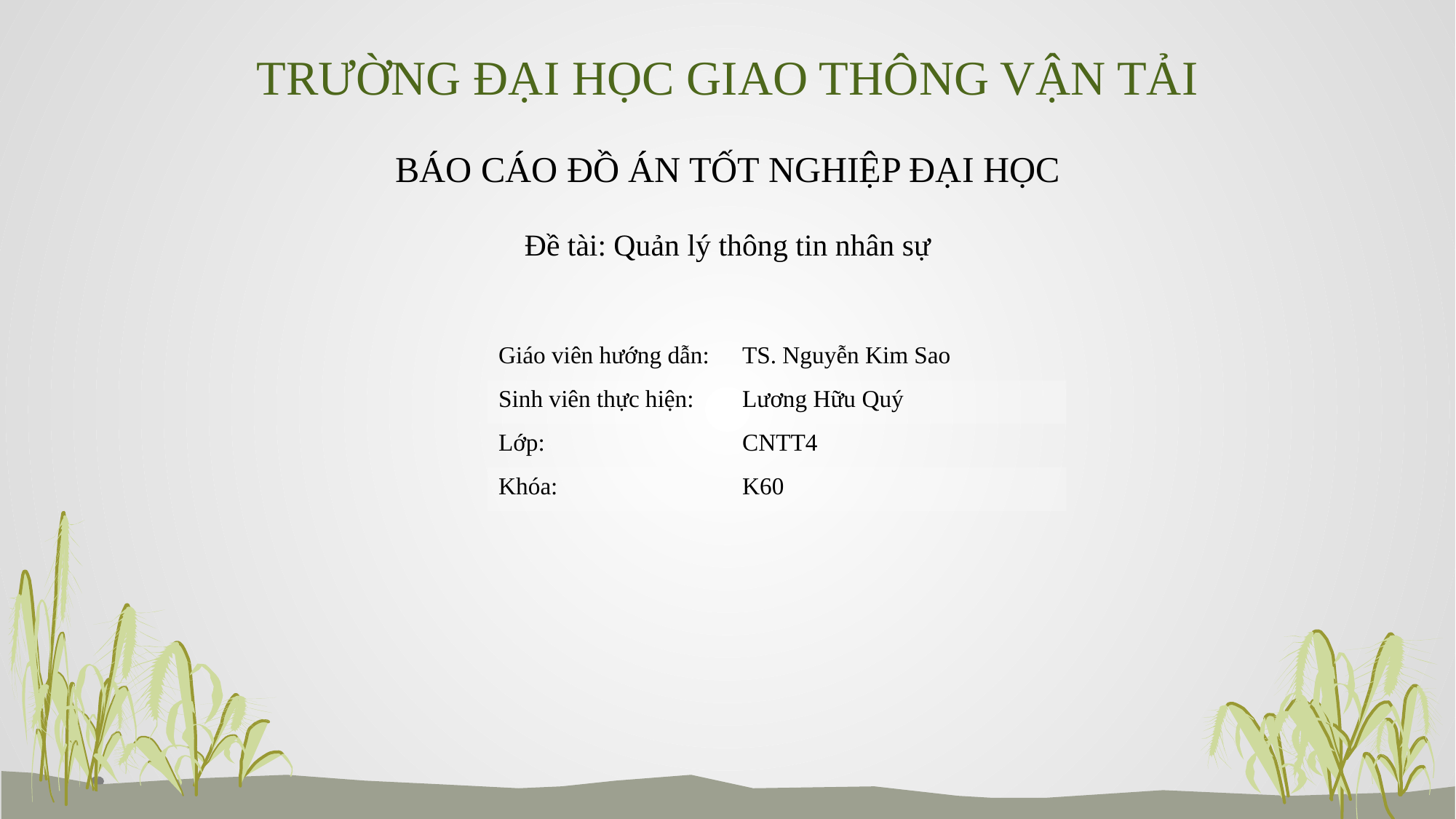

# TRƯỜNG ĐẠI HỌC GIAO THÔNG VẬN TẢI
BÁO CÁO ĐỒ ÁN TỐT NGHIỆP ĐẠI HỌC

Đề tài: Quản lý thông tin nhân sự

| Giáo viên hướng dẫn: | TS. Nguyễn Kim Sao |
| --- | --- |
| Sinh viên thực hiện: | Lương Hữu Quý |
| Lớp: | CNTT4 |
| Khóa: | K60 |